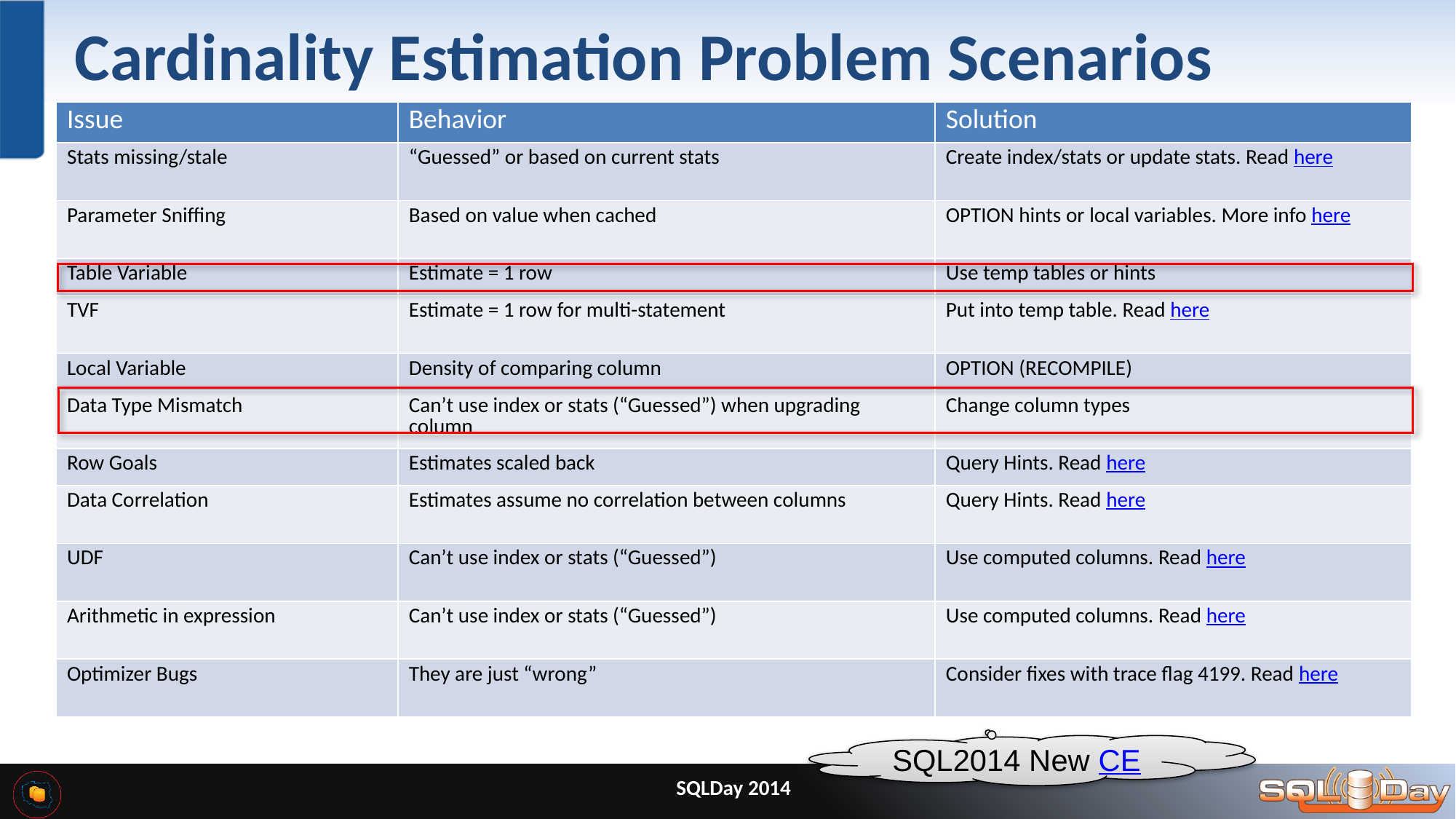

# Cardinality Estimation Problem Scenarios
| Issue | Behavior | Solution |
| --- | --- | --- |
| Stats missing/stale | “Guessed” or based on current stats | Create index/stats or update stats. Read here |
| Parameter Sniffing | Based on value when cached | OPTION hints or local variables. More info here |
| Table Variable | Estimate = 1 row | Use temp tables or hints |
| TVF | Estimate = 1 row for multi-statement | Put into temp table. Read here |
| Local Variable | Density of comparing column | OPTION (RECOMPILE) |
| Data Type Mismatch | Can’t use index or stats (“Guessed”) when upgrading column | Change column types |
| Row Goals | Estimates scaled back | Query Hints. Read here |
| Data Correlation | Estimates assume no correlation between columns | Query Hints. Read here |
| UDF | Can’t use index or stats (“Guessed”) | Use computed columns. Read here |
| Arithmetic in expression | Can’t use index or stats (“Guessed”) | Use computed columns. Read here |
| Optimizer Bugs | They are just “wrong” | Consider fixes with trace flag 4199. Read here |

SQL2014 New CE
SQLDay 2014